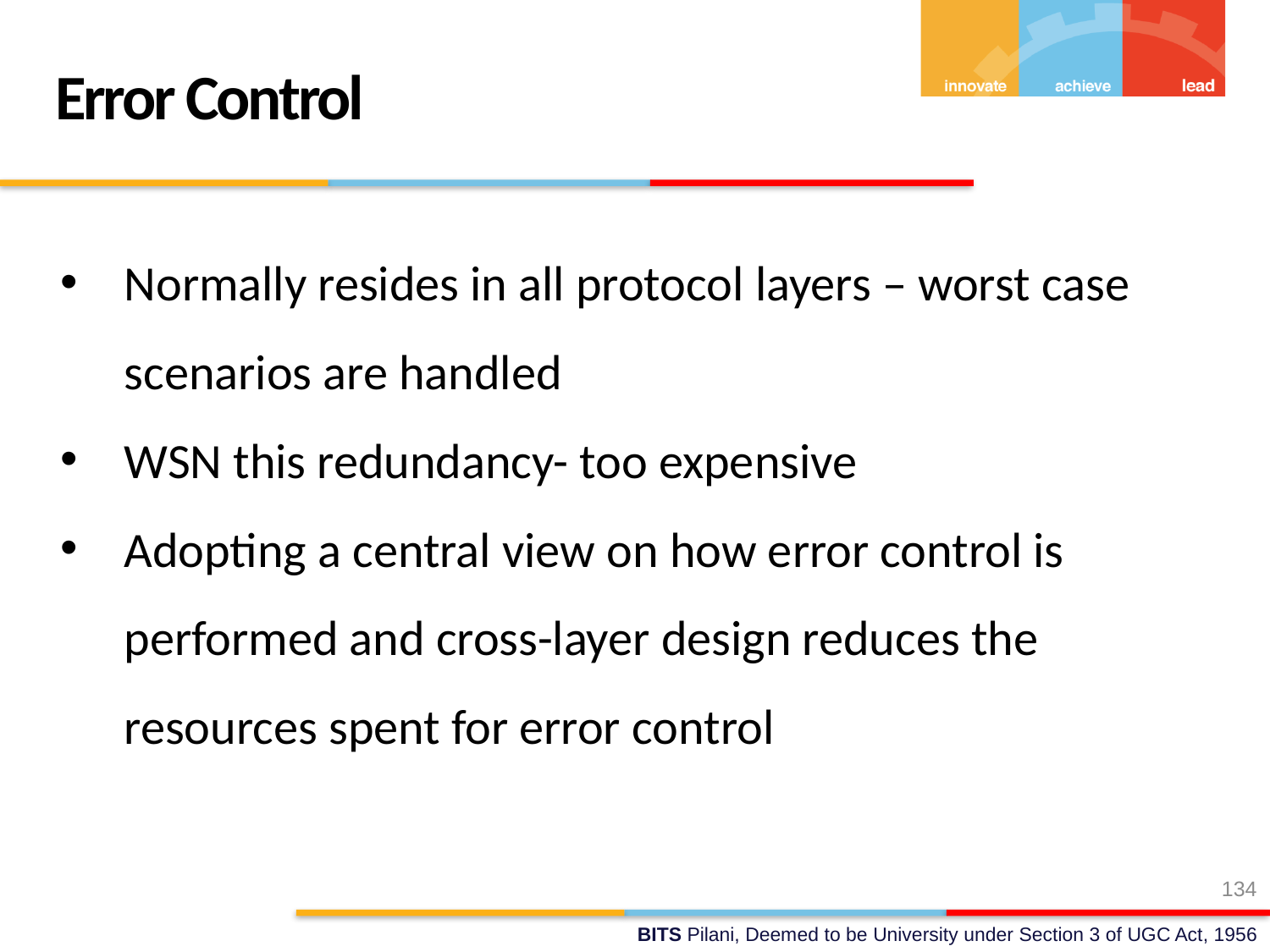

Error Control
Normally resides in all protocol layers – worst case scenarios are handled
WSN this redundancy- too expensive
Adopting a central view on how error control is performed and cross-layer design reduces the resources spent for error control
134